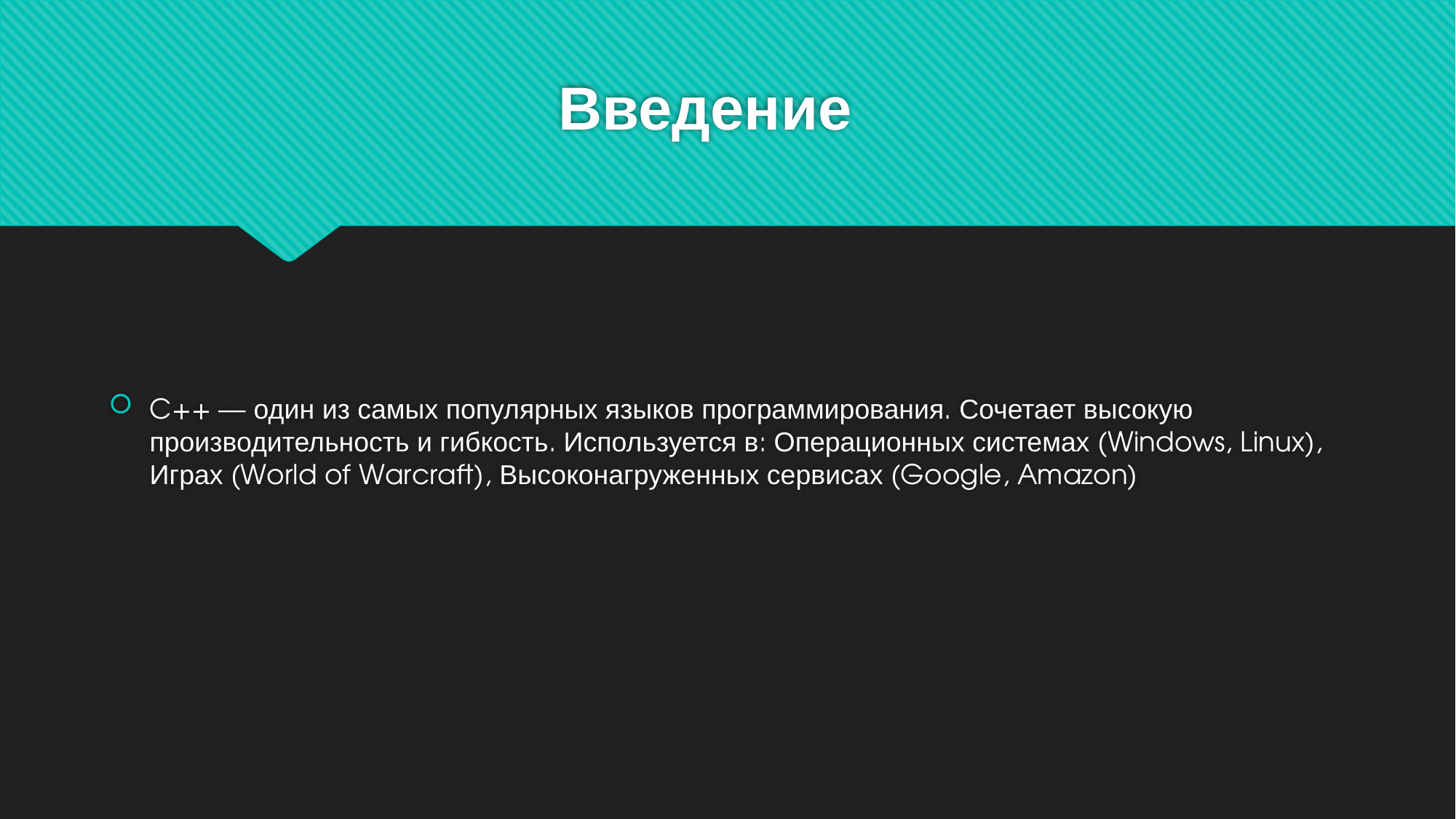

# Введение
C++ — один из самых популярных языков программирования. Сочетает высокую производительность и гибкость. Используется в: Операционных системах (Windows, Linux), Играх (World of Warcraft), Высоконагруженных сервисах (Google, Amazon)